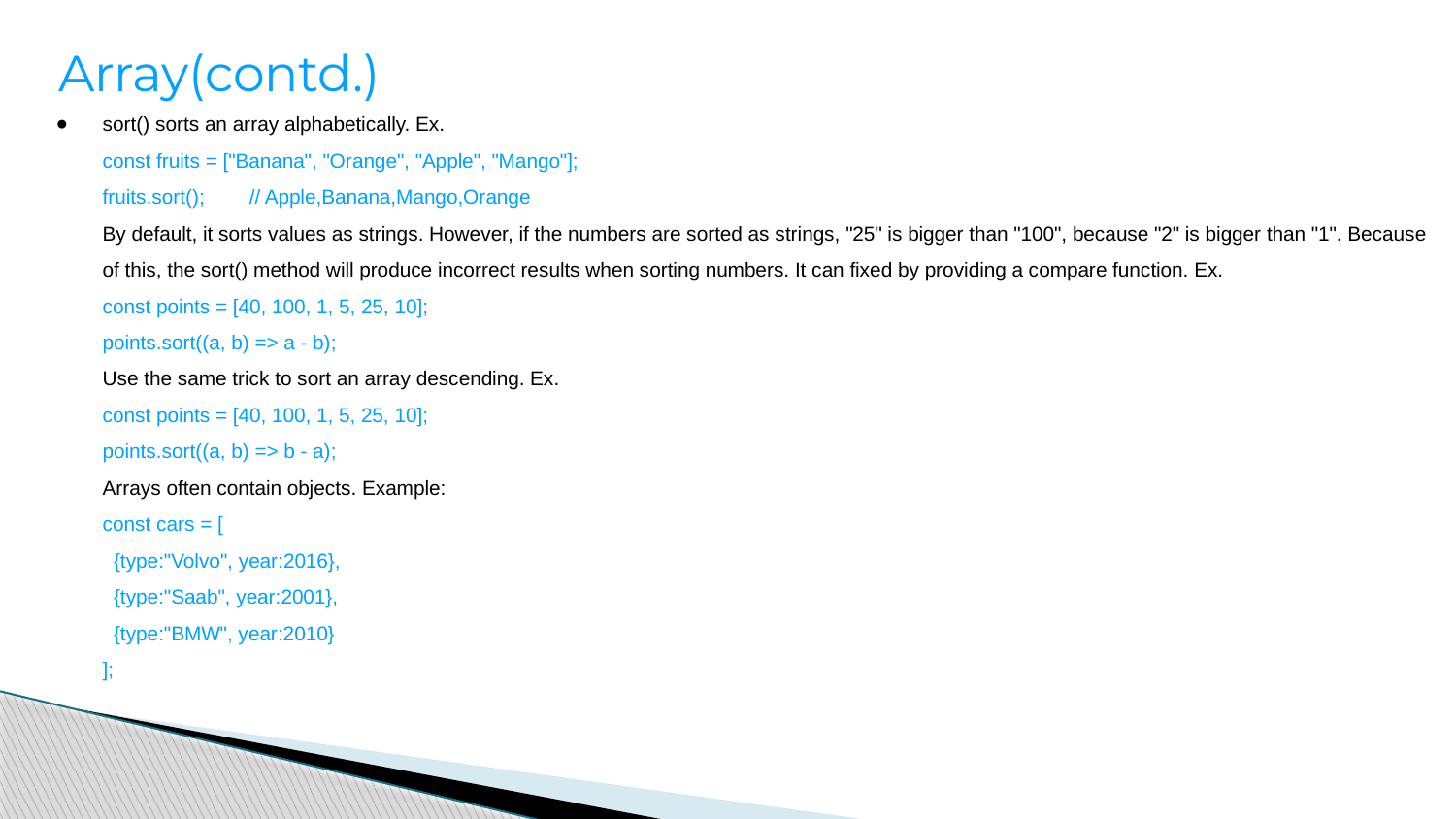

Array(contd.)
sort() sorts an array alphabetically. Ex.
const fruits = ["Banana", "Orange", "Apple", "Mango"];
fruits.sort();        // Apple,Banana,Mango,Orange
By default, it sorts values as strings. However, if the numbers are sorted as strings, "25" is bigger than "100", because "2" is bigger than "1". Because of this, the sort() method will produce incorrect results when sorting numbers. It can fixed by providing a compare function. Ex.
const points = [40, 100, 1, 5, 25, 10];
points.sort((a, b) => a - b);
Use the same trick to sort an array descending. Ex.
const points = [40, 100, 1, 5, 25, 10];
points.sort((a, b) => b - a);
Arrays often contain objects. Example:
const cars = [
  {type:"Volvo", year:2016},
  {type:"Saab", year:2001},
  {type:"BMW", year:2010}
];